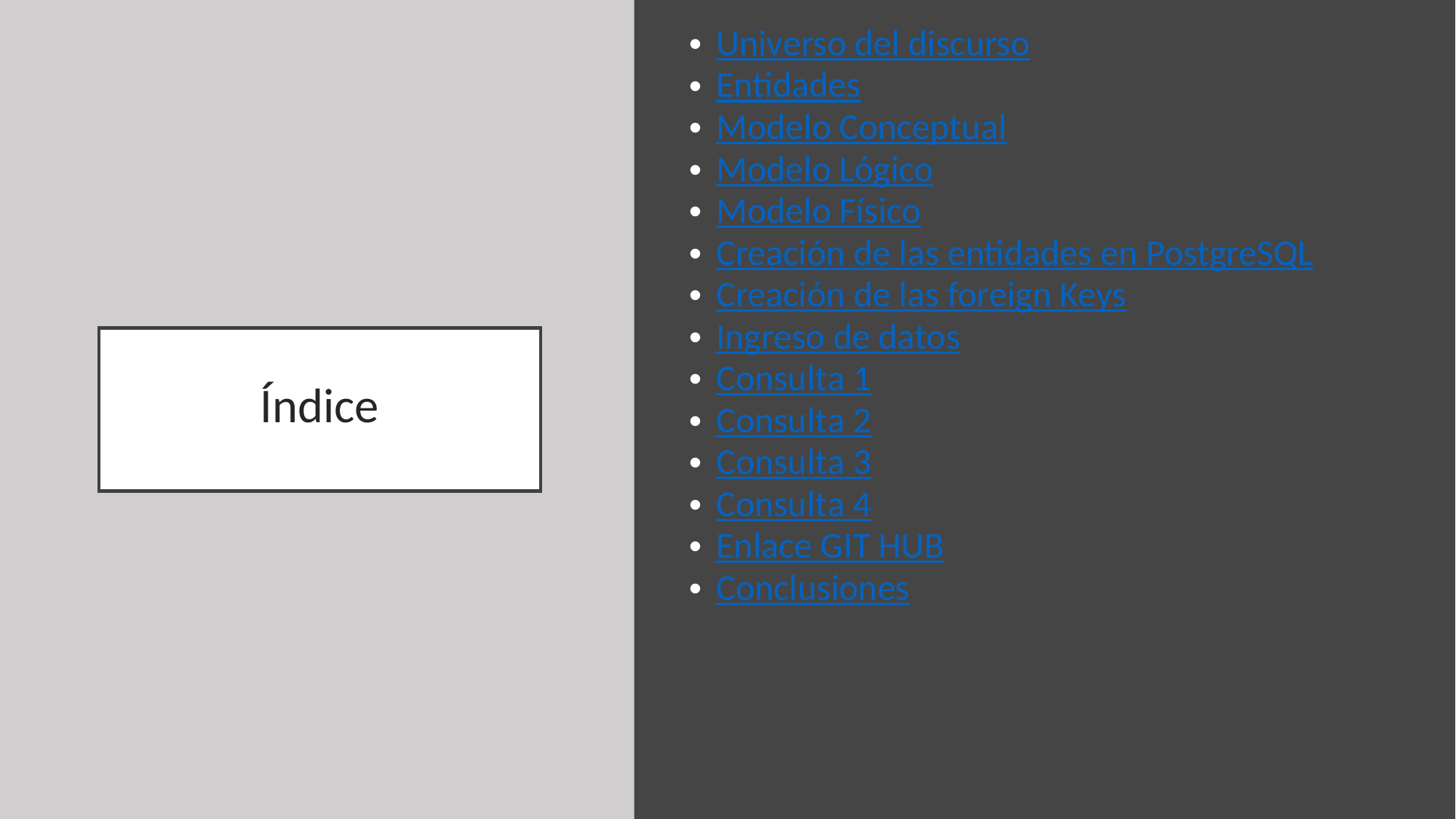

Universo del discurso
Entidades
Modelo Conceptual
Modelo Lógico
Modelo Físico
Creación de las entidades en PostgreSQL
Creación de las foreign Keys
Ingreso de datos
Consulta 1
Consulta 2
Consulta 3
Consulta 4
Enlace GIT HUB
Conclusiones

# Índice